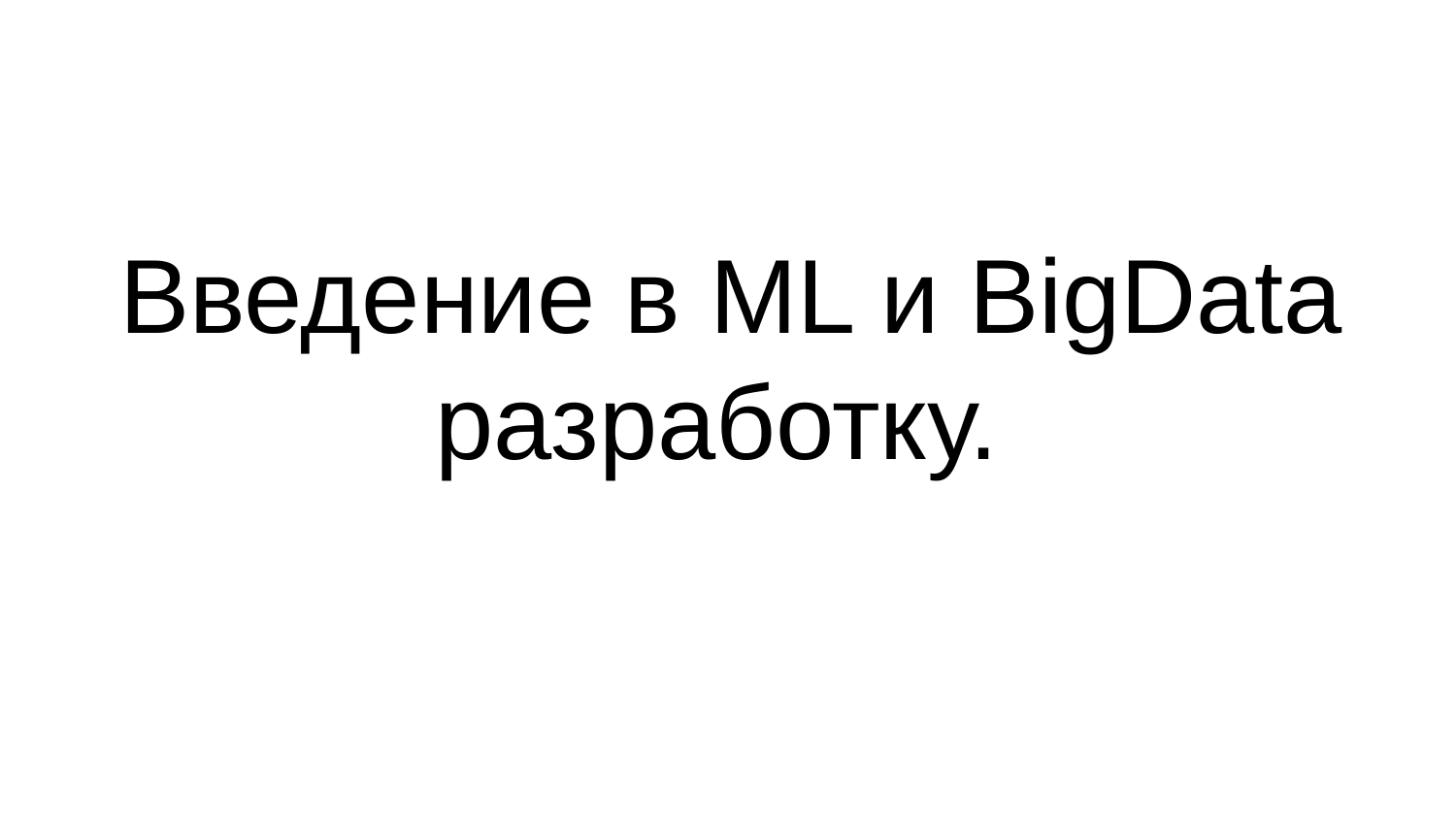

# Введение в ML и BigData
разработку.